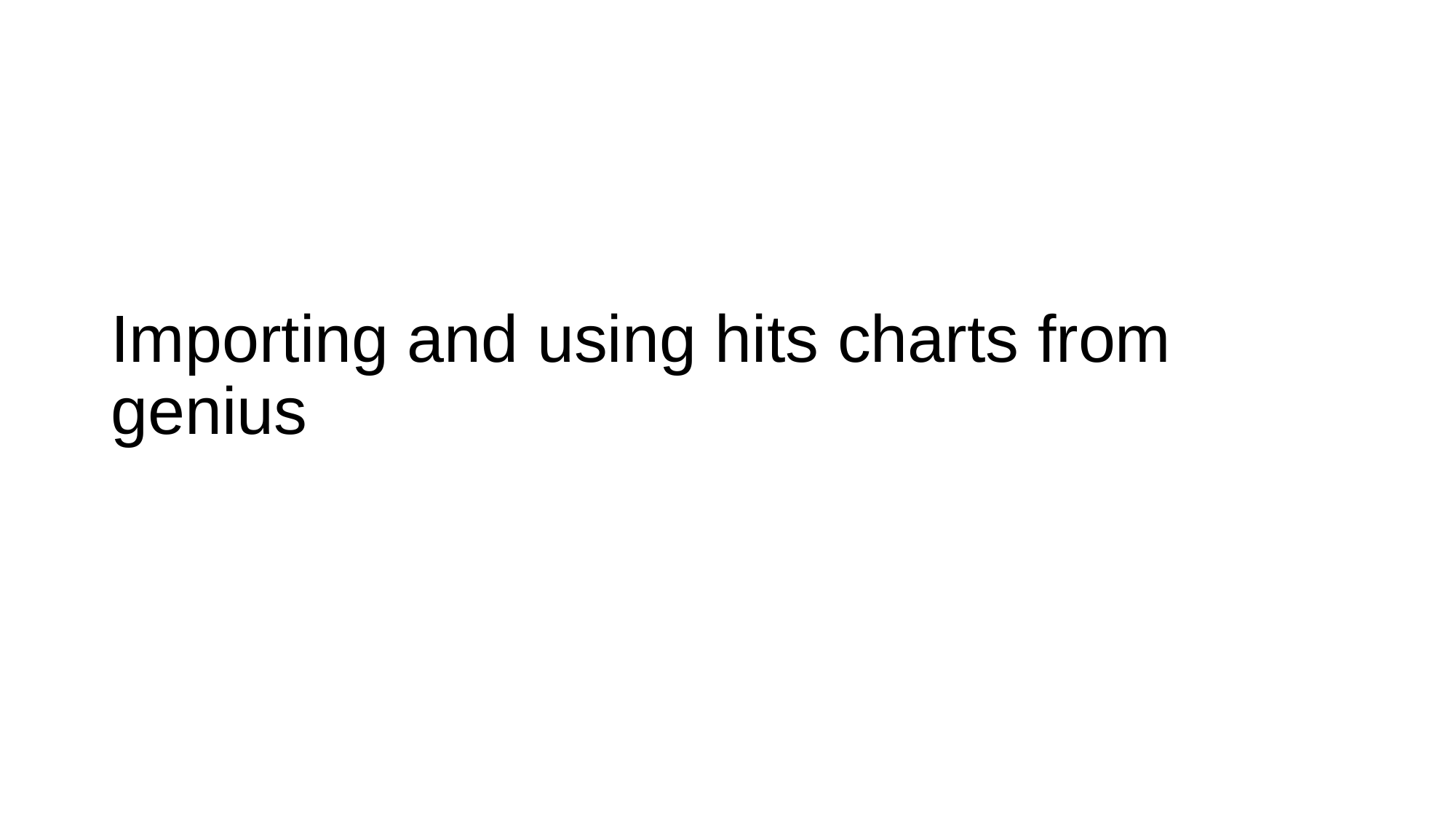

# Importing and using hits charts from genius